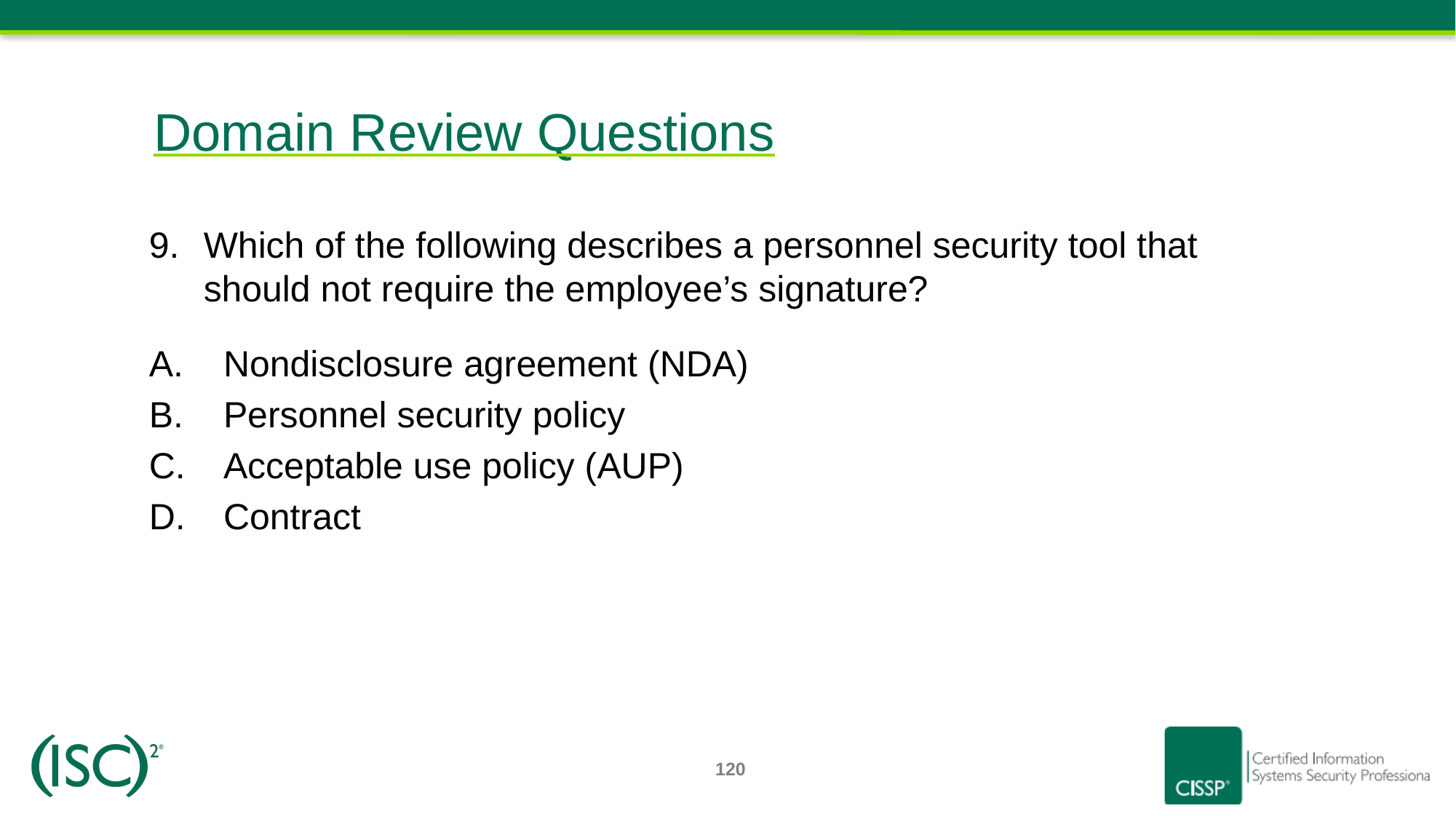

# Domain Review Questions
Which of the following describes a personnel security tool that should not require the employee’s signature?
Nondisclosure agreement (NDA)
Personnel security policy
Acceptable use policy (AUP)
Contract